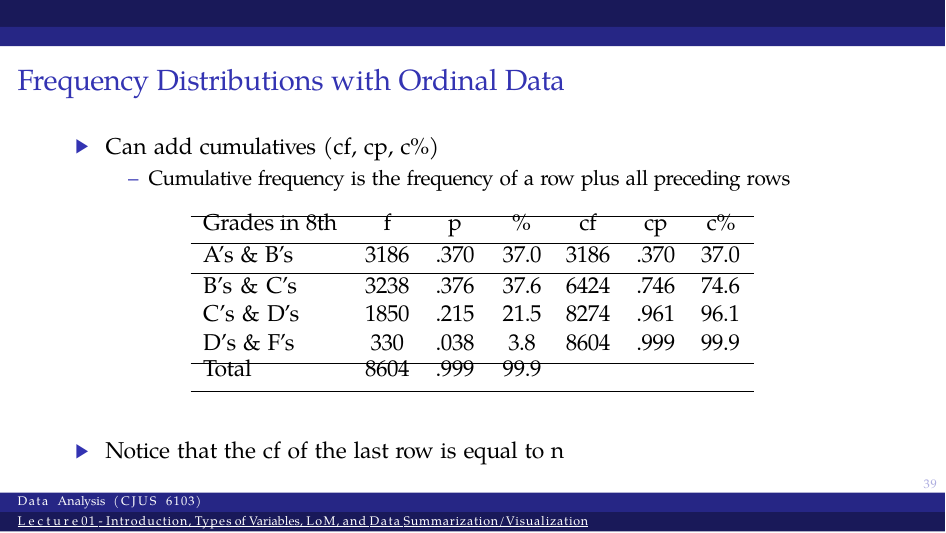

# Frequency Distributions with Ordinal Data
▶ Can add cumulatives (cf, cp, c%)
– Cumulative frequency is the frequency of a row plus all preceding rows
| Grades in 8th | f | p | % | cf | cp | c% |
| --- | --- | --- | --- | --- | --- | --- |
| A’s & B’s | 3186 | .370 | 37.0 | 3186 | .370 | 37.0 |
| B’s & C’s | 3238 | .376 | 37.6 | 6424 | .746 | 74.6 |
| C’s & D’s | 1850 | .215 | 21.5 | 8274 | .961 | 96.1 |
| D’s & F’s | 330 | .038 | 3.8 | 8604 | .999 | 99.9 |
| Total | 8604 | .999 | 99.9 |  |  |  |

▶ Notice that the cf of the last row is equal to n
39
Data Analysis (CJUS 6103)
Lecture 01 - Introduction, Types of Variables, LoM, and Data Summarization/Visualization